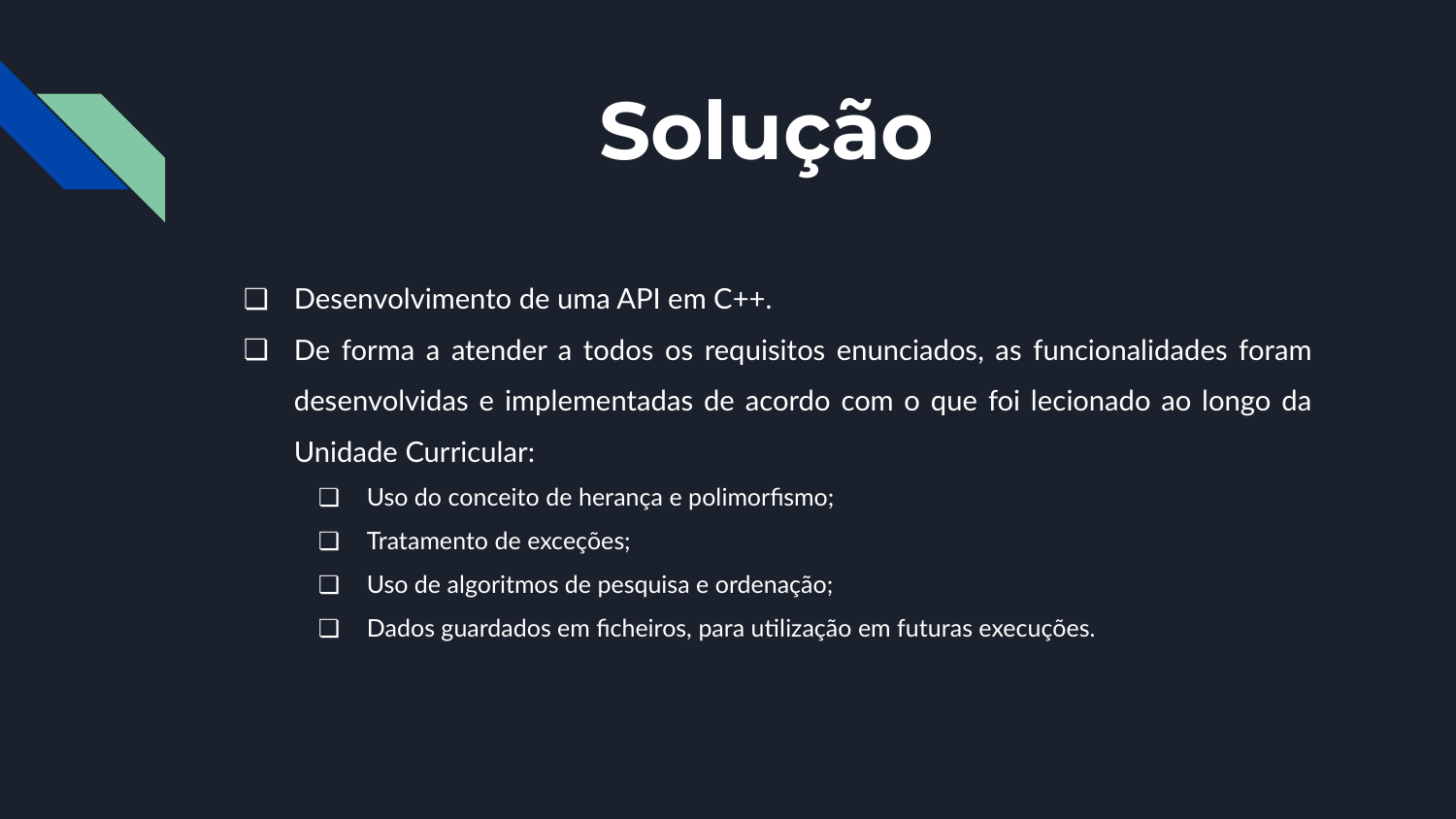

# Solução
Desenvolvimento de uma API em C++.
De forma a atender a todos os requisitos enunciados, as funcionalidades foram desenvolvidas e implementadas de acordo com o que foi lecionado ao longo da Unidade Curricular:
Uso do conceito de herança e polimorfismo;
Tratamento de exceções;
Uso de algoritmos de pesquisa e ordenação;
Dados guardados em ficheiros, para utilização em futuras execuções.